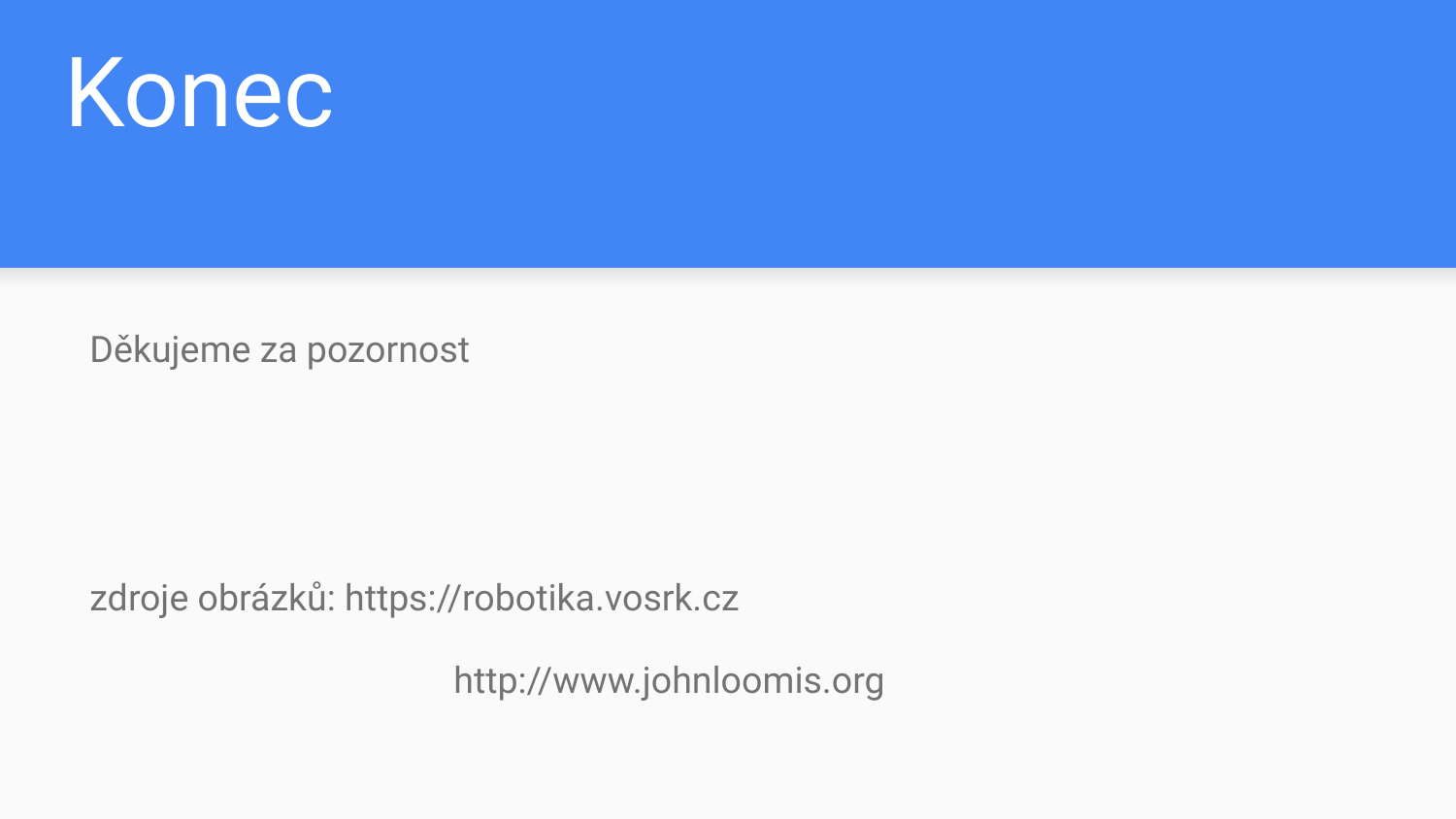

# Konec
Děkujeme za pozornost

zdroje obrázků: https://robotika.vosrk.cz
    		http://www.johnloomis.org